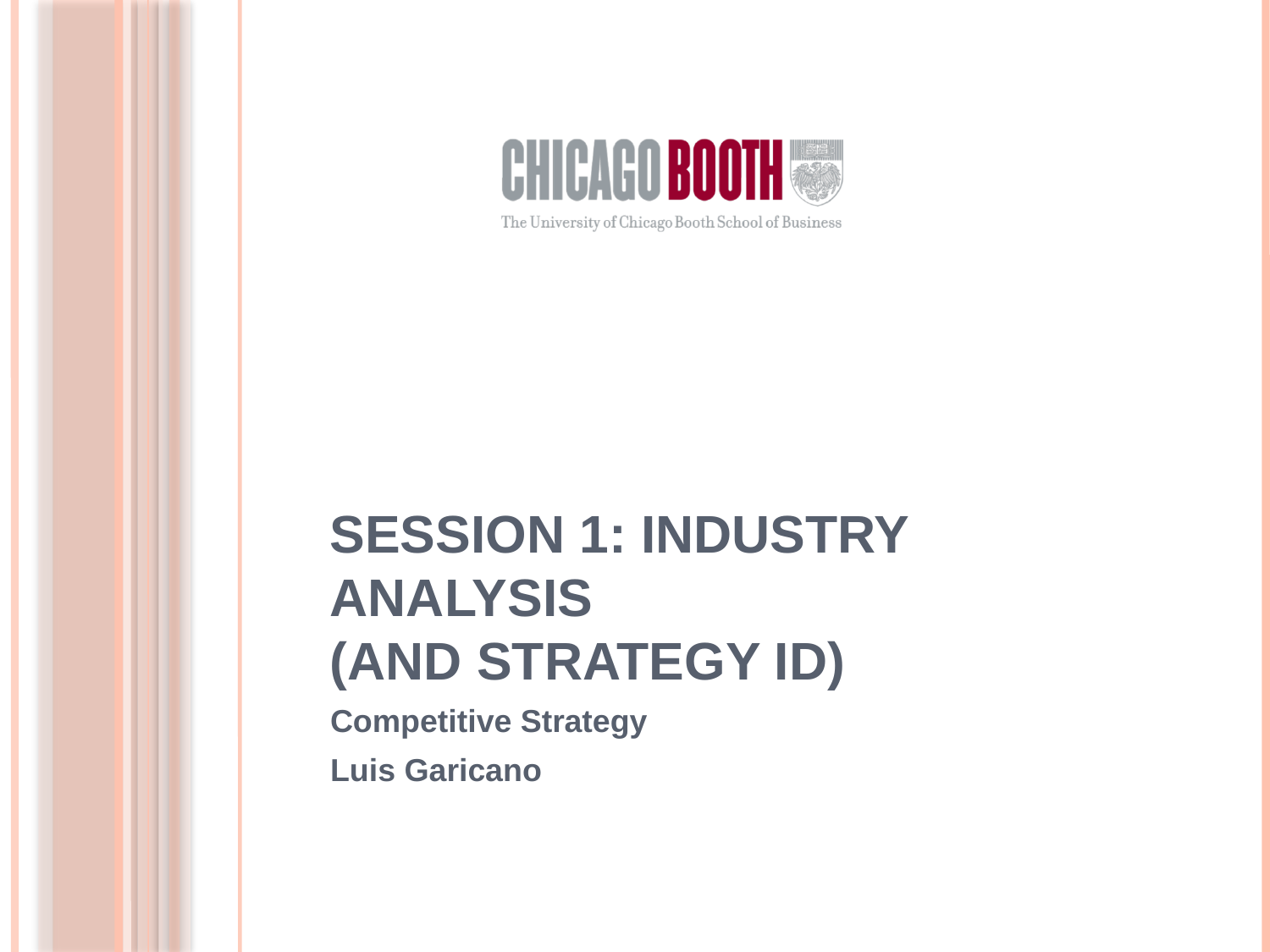

# Session 1: Industry Analysis (and Strategy ID)

Competitive Strategy
Luis Garicano